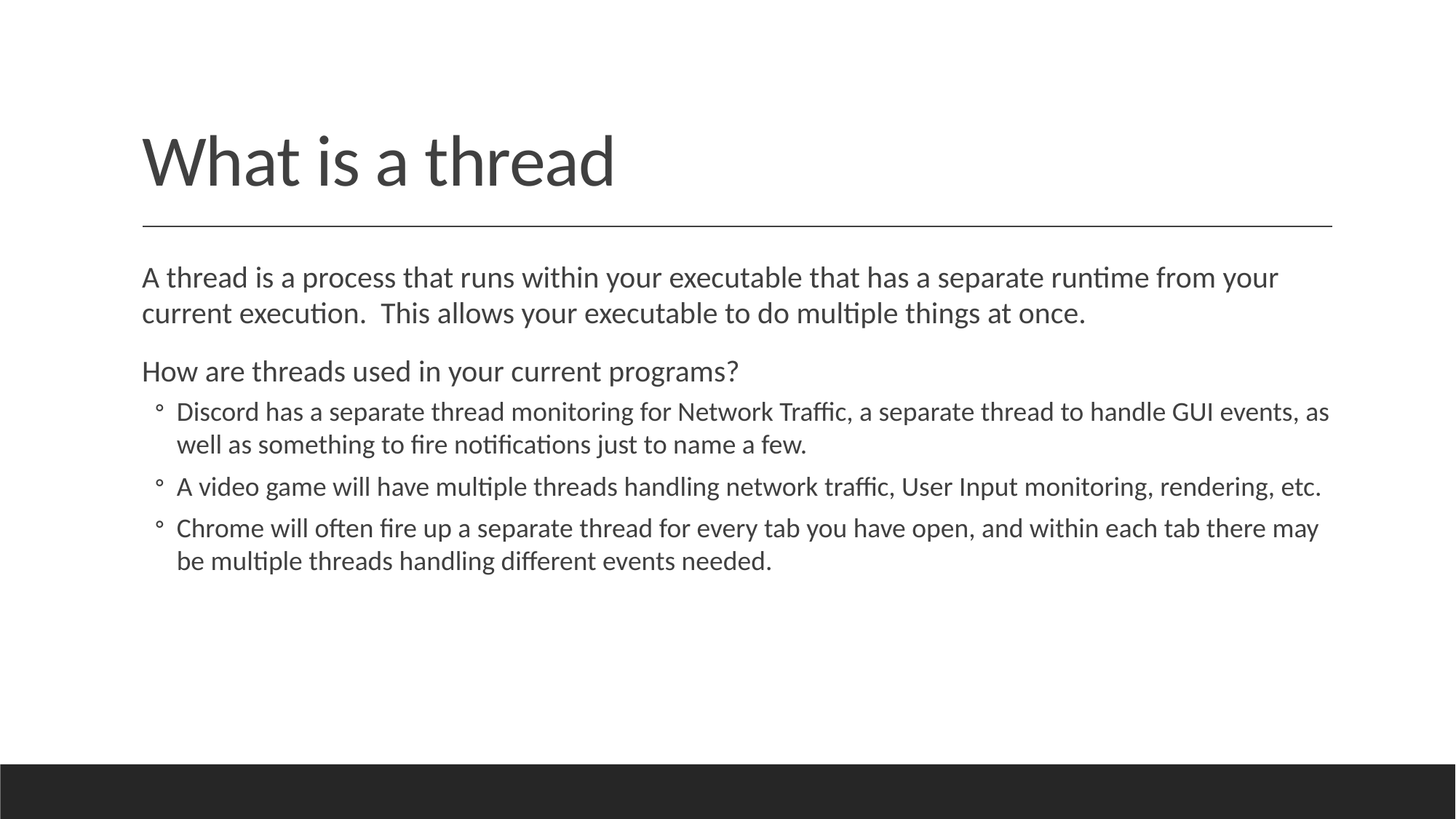

# What is a thread
A thread is a process that runs within your executable that has a separate runtime from your current execution.  This allows your executable to do multiple things at once.
How are threads used in your current programs?
Discord has a separate thread monitoring for Network Traffic, a separate thread to handle GUI events, as well as something to fire notifications just to name a few.
A video game will have multiple threads handling network traffic, User Input monitoring, rendering, etc.
Chrome will often fire up a separate thread for every tab you have open, and within each tab there may be multiple threads handling different events needed.